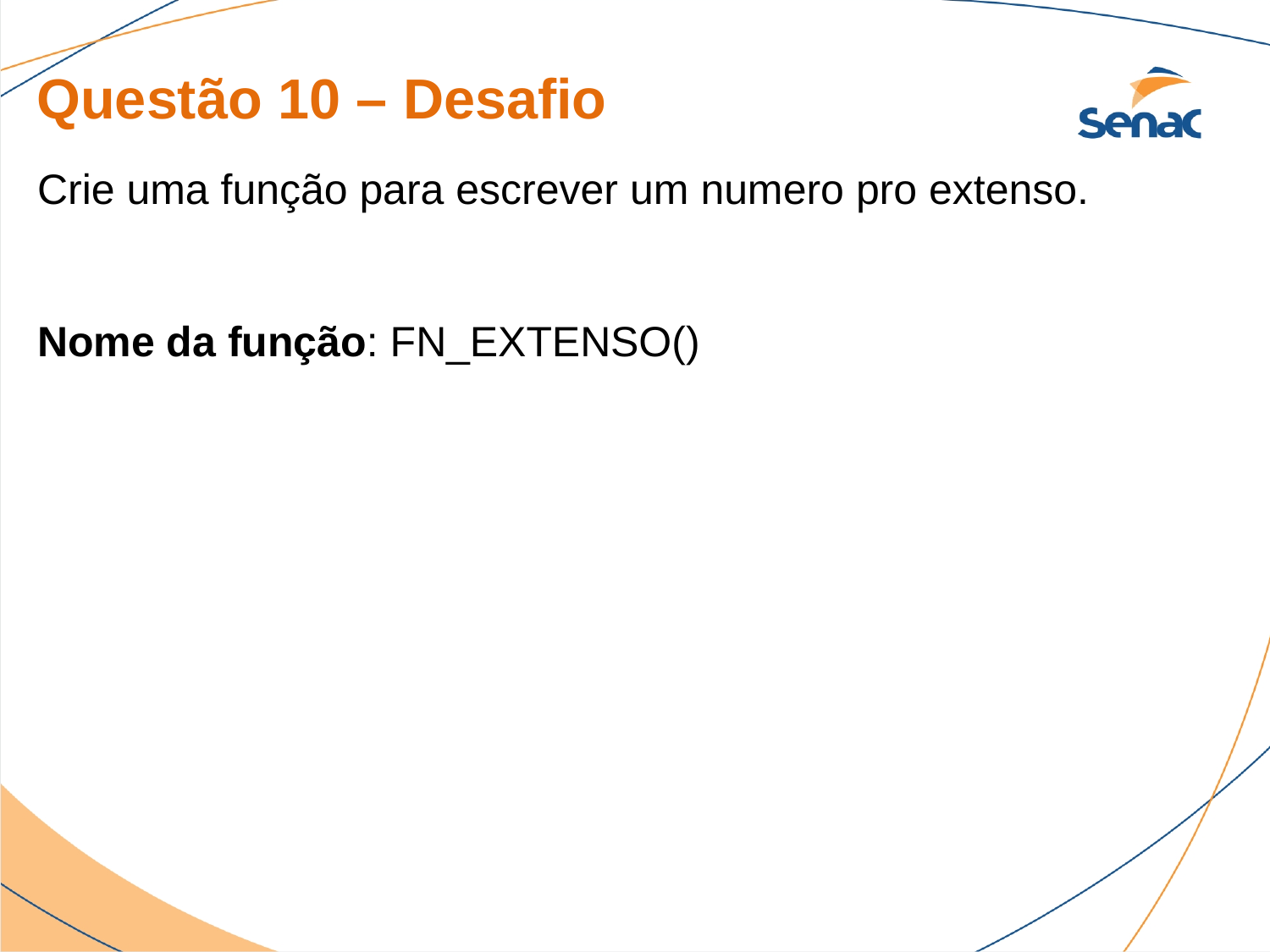

Questão 10 – Desafio
Crie uma função para escrever um numero pro extenso.

Nome da função: FN_EXTENSO()